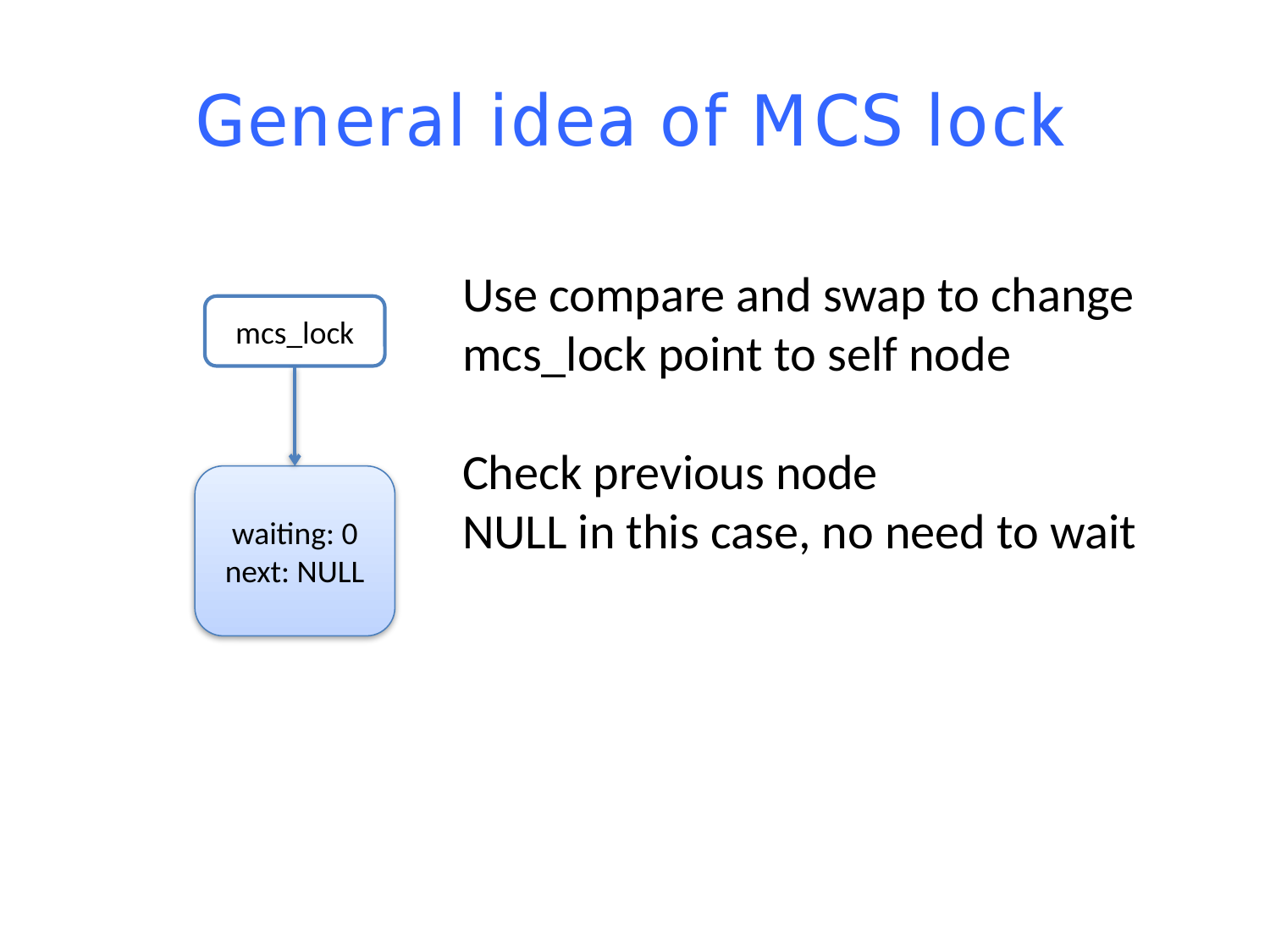

# General idea of MCS lock
Use compare and swap to change
mcs_lock point to self node

Check previous node
NULL in this case, no need to wait
mcs_lock
waiting: 0
next: NULL